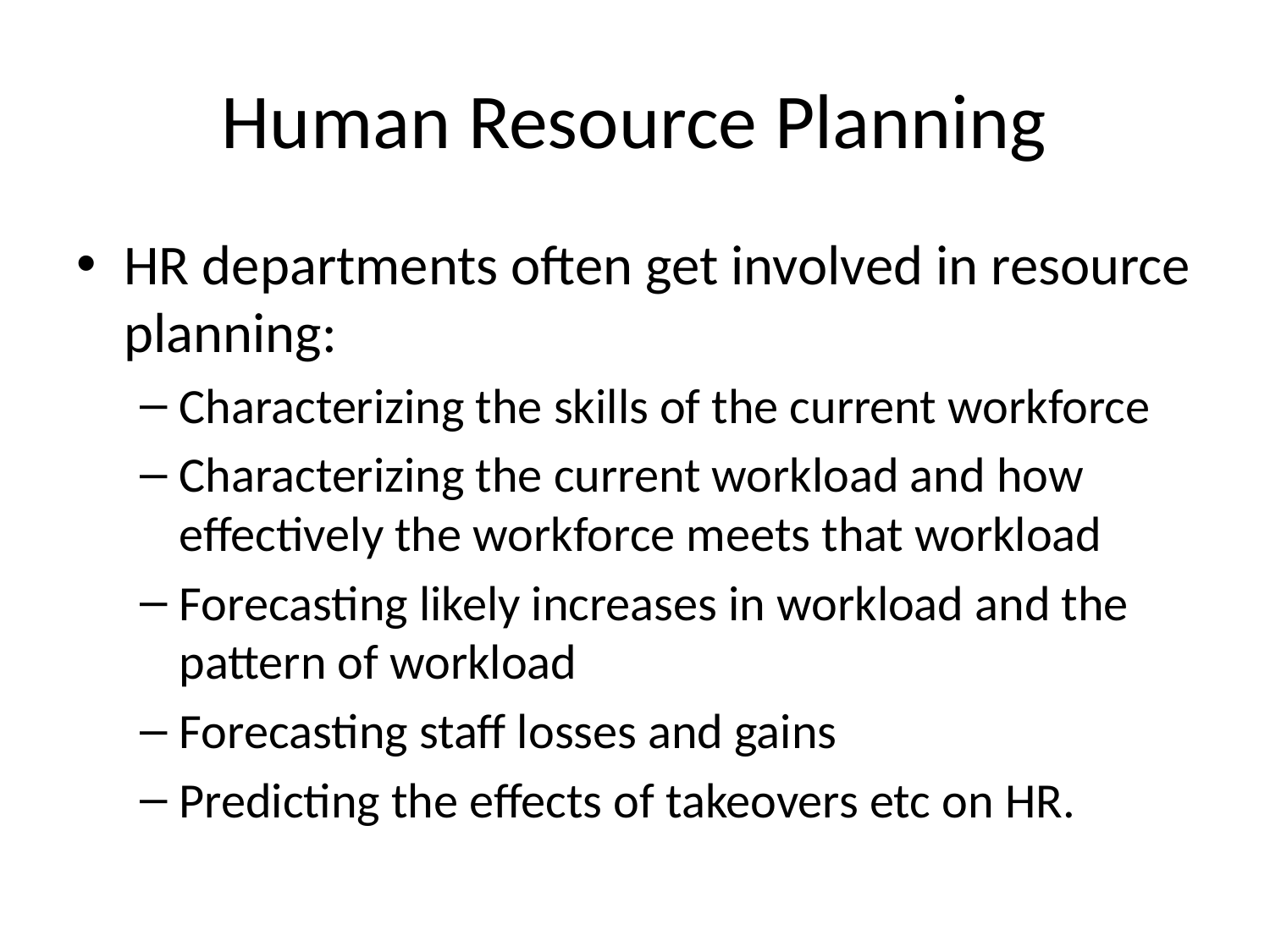

# Human Resource Planning
HR departments often get involved in resource planning:
Characterizing the skills of the current workforce
Characterizing the current workload and how effectively the workforce meets that workload
Forecasting likely increases in workload and the pattern of workload
Forecasting staff losses and gains
Predicting the effects of takeovers etc on HR.